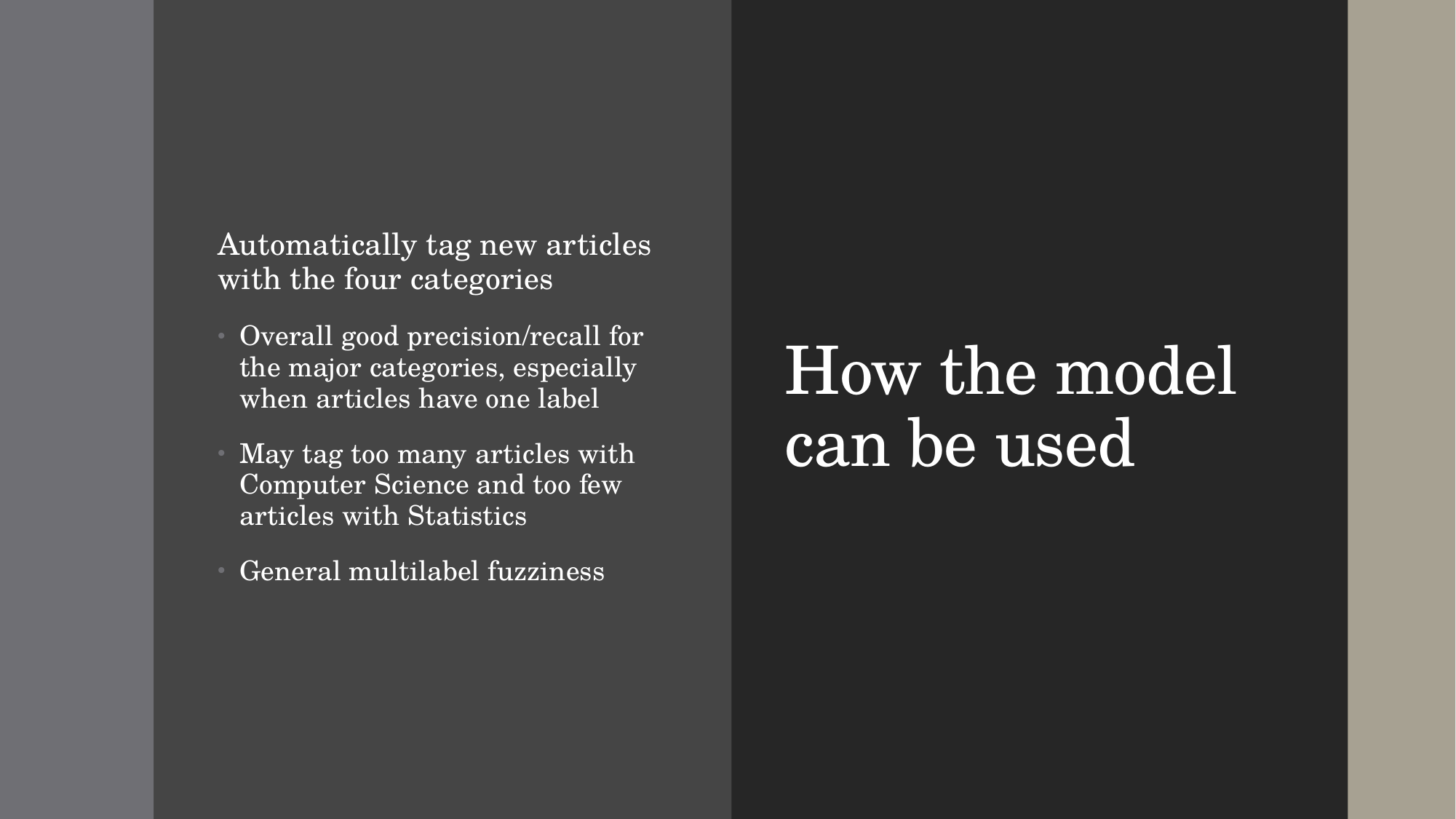

Automatically tag new articles with the four categories
Overall good precision/recall for the major categories, especially when articles have one label
May tag too many articles with Computer Science and too few articles with Statistics
General multilabel fuzziness
# How the model can be used